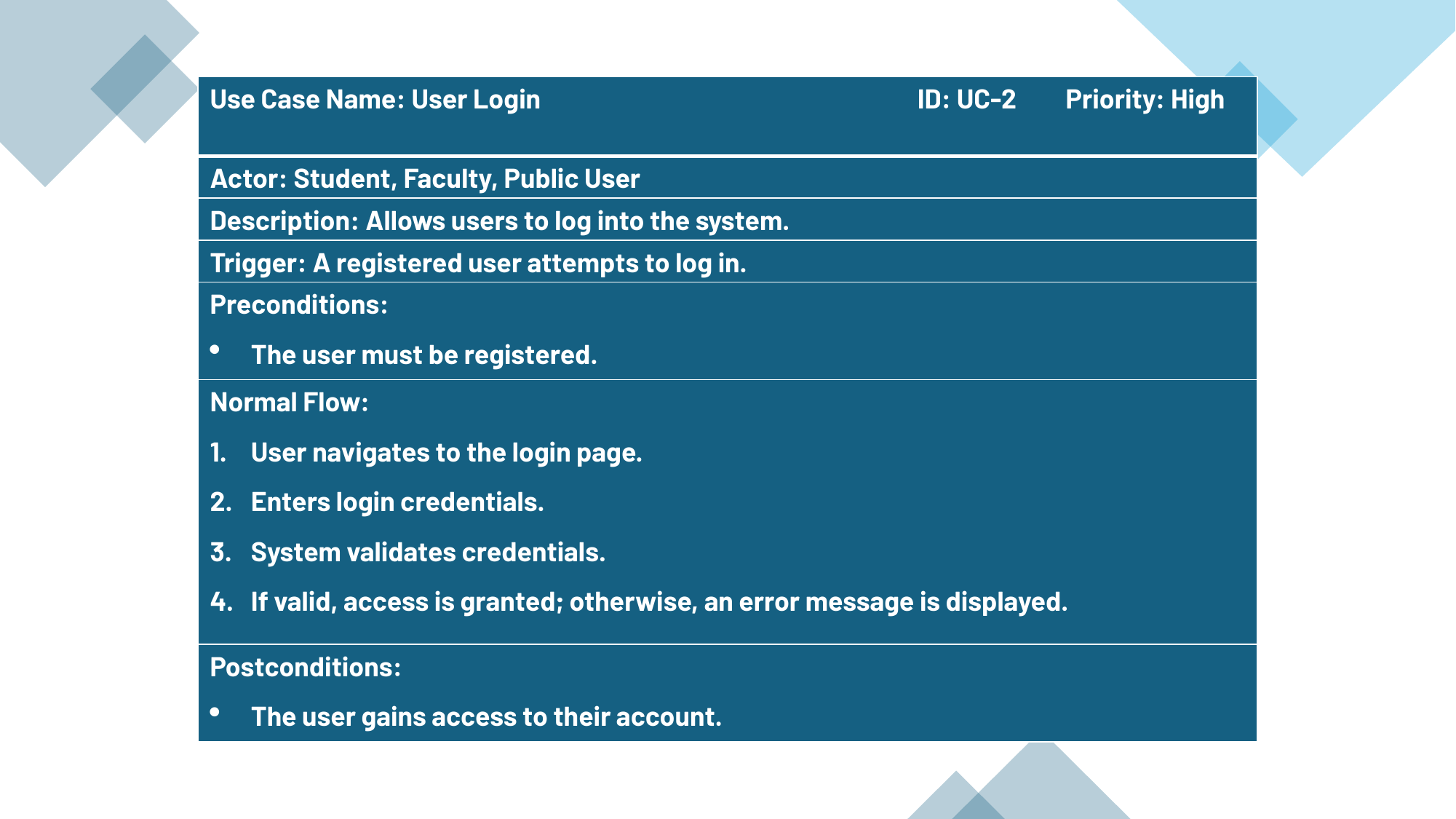

| Use Case Name: User Login ID: UC-2 Priority: High |
| --- |
| Actor: Student, Faculty, Public User |
| Description: Allows users to log into the system. |
| Trigger: A registered user attempts to log in. |
| Preconditions: The user must be registered. |
| Normal Flow: User navigates to the login page. Enters login credentials. System validates credentials. If valid, access is granted; otherwise, an error message is displayed. |
| Postconditions: The user gains access to their account. |